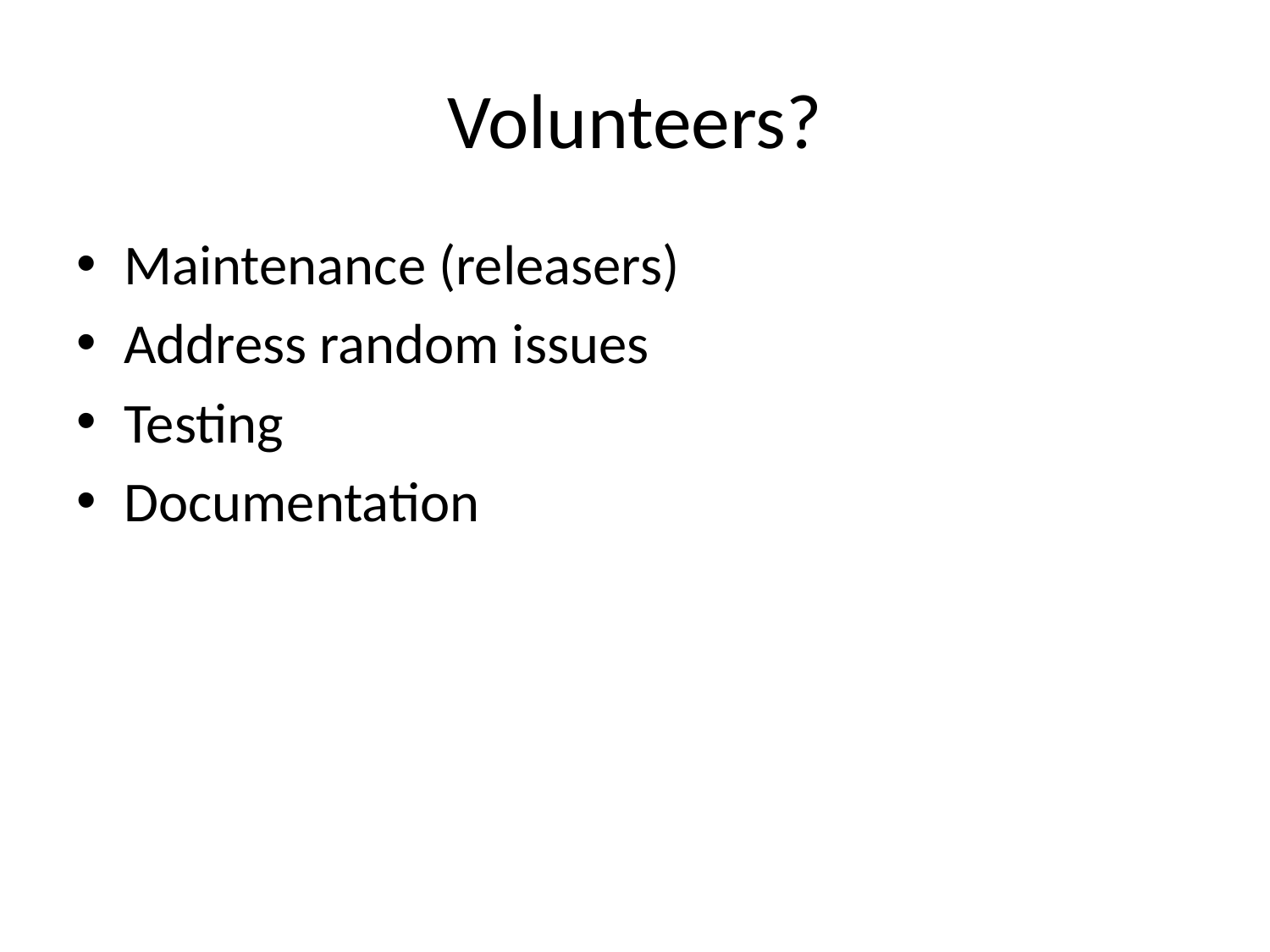

# Volunteers?
Maintenance (releasers)
Address random issues
Testing
Documentation